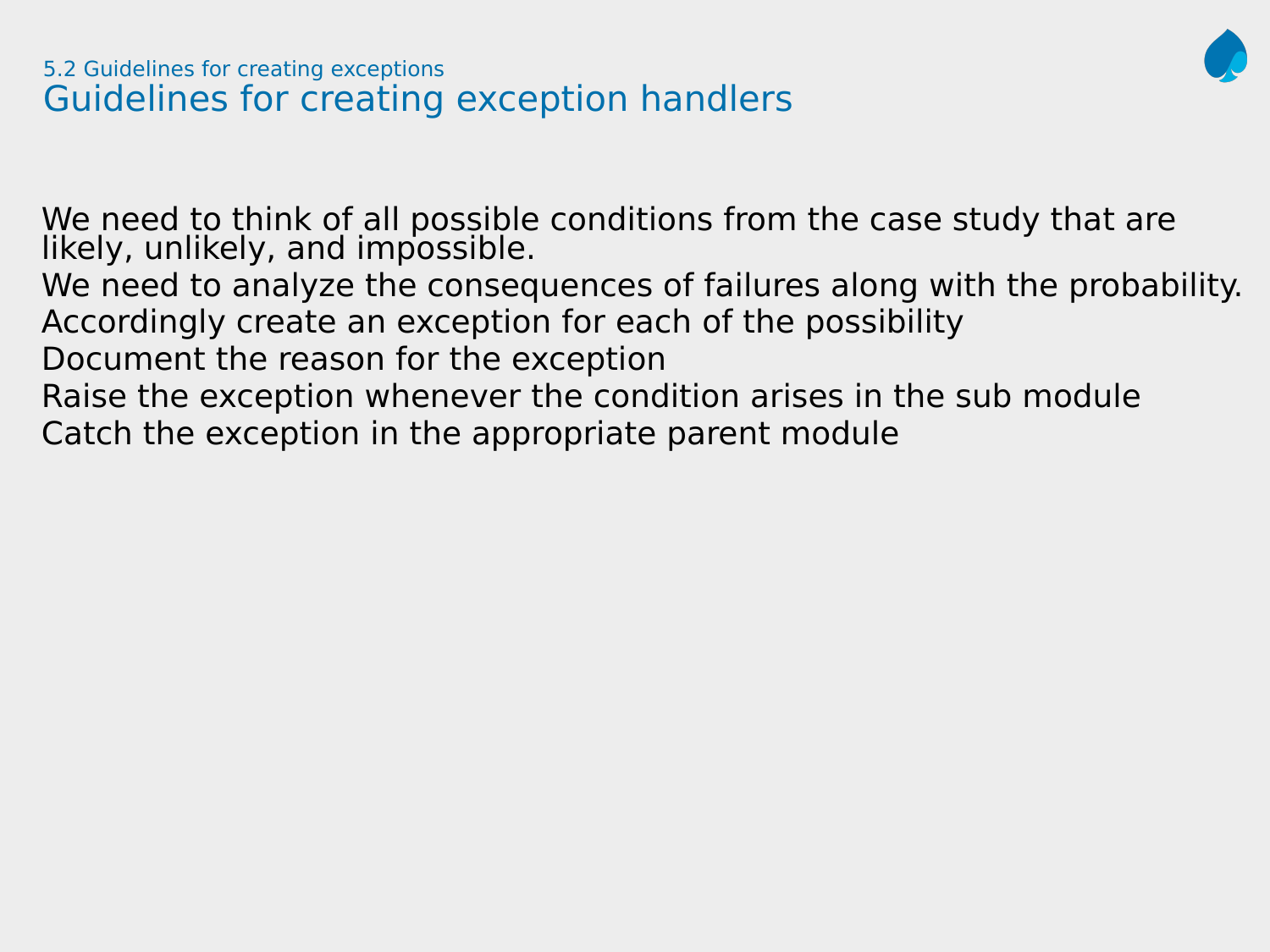

# 5.2 Guidelines for creating exceptions Guidelines for creating exception handlers
We need to think of all possible conditions from the case study that are likely, unlikely, and impossible.
We need to analyze the consequences of failures along with the probability.
Accordingly create an exception for each of the possibility
Document the reason for the exception
Raise the exception whenever the condition arises in the sub module
Catch the exception in the appropriate parent module